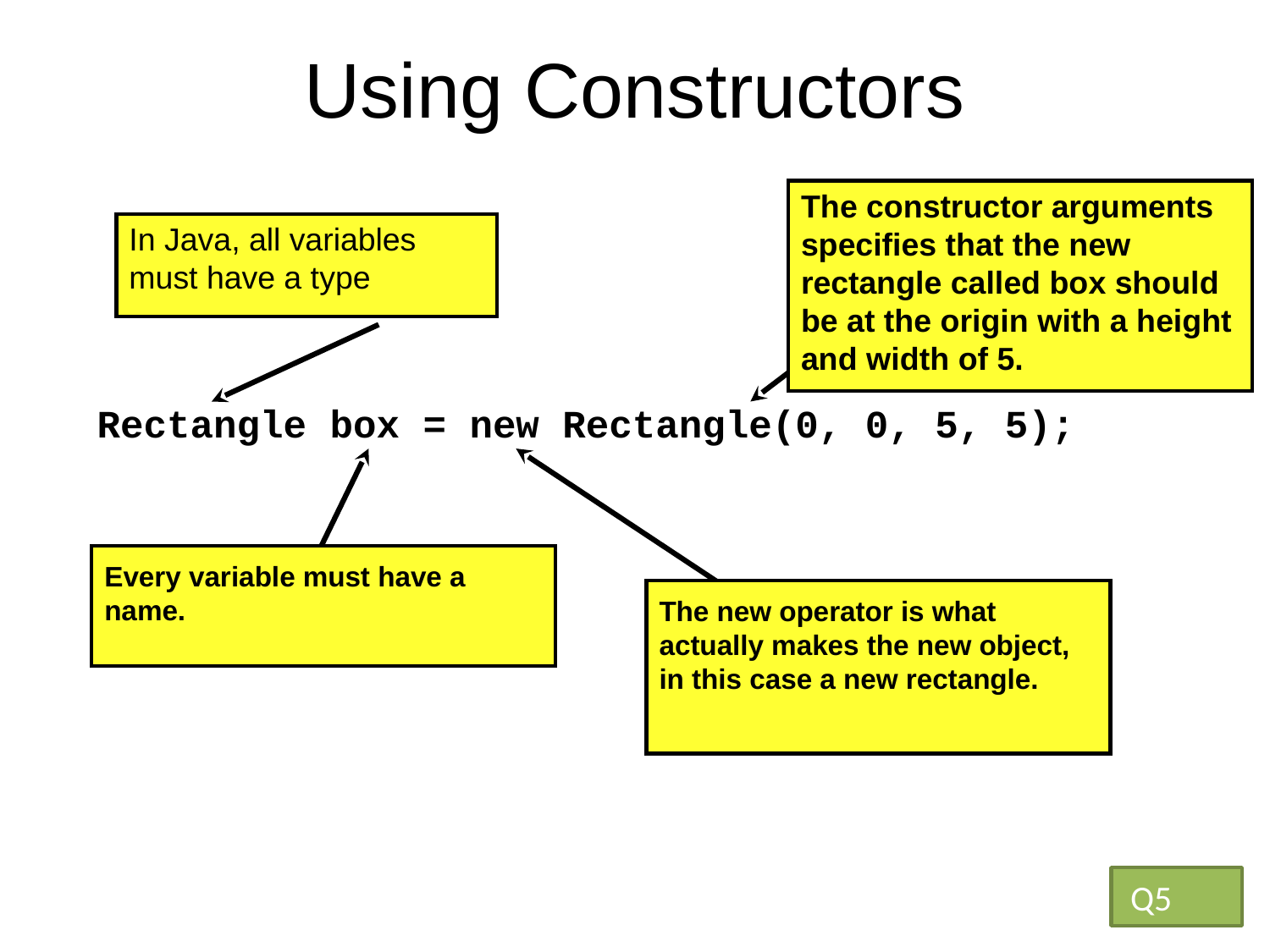

# Using Constructors
The constructor arguments specifies that the new rectangle called box should be at the origin with a height and width of 5.

In Java, all variables must have a type

Rectangle box = new Rectangle(0, 0, 5, 5);

The new operator is what actually makes the new object, in this case a new rectangle.

Every variable must have a name.

  Q5